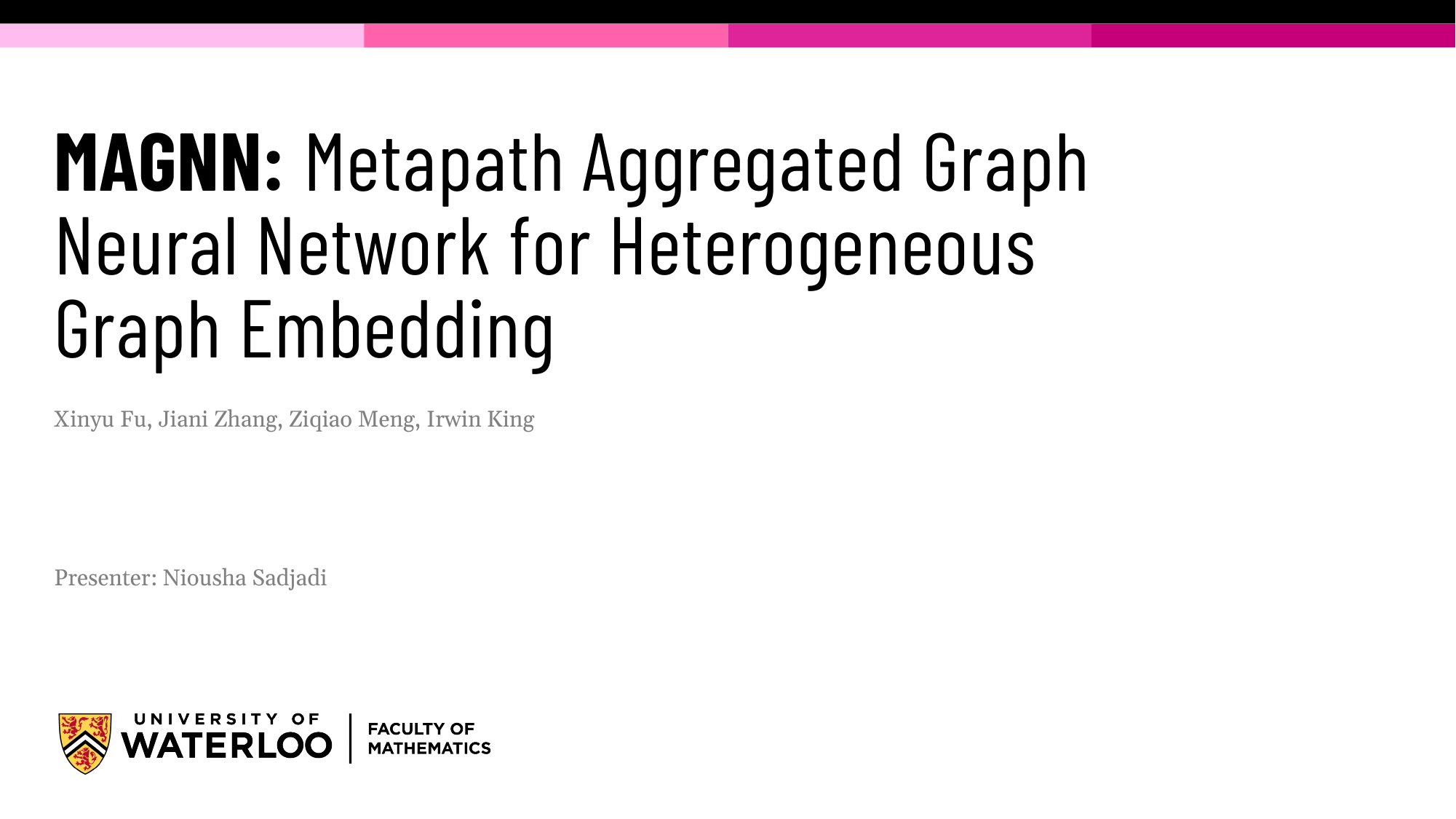

# MAGNN: Metapath Aggregated Graph Neural Network for Heterogeneous Graph Embedding
Xinyu Fu, Jiani Zhang, Ziqiao Meng, Irwin King
Presenter: Niousha Sadjadi